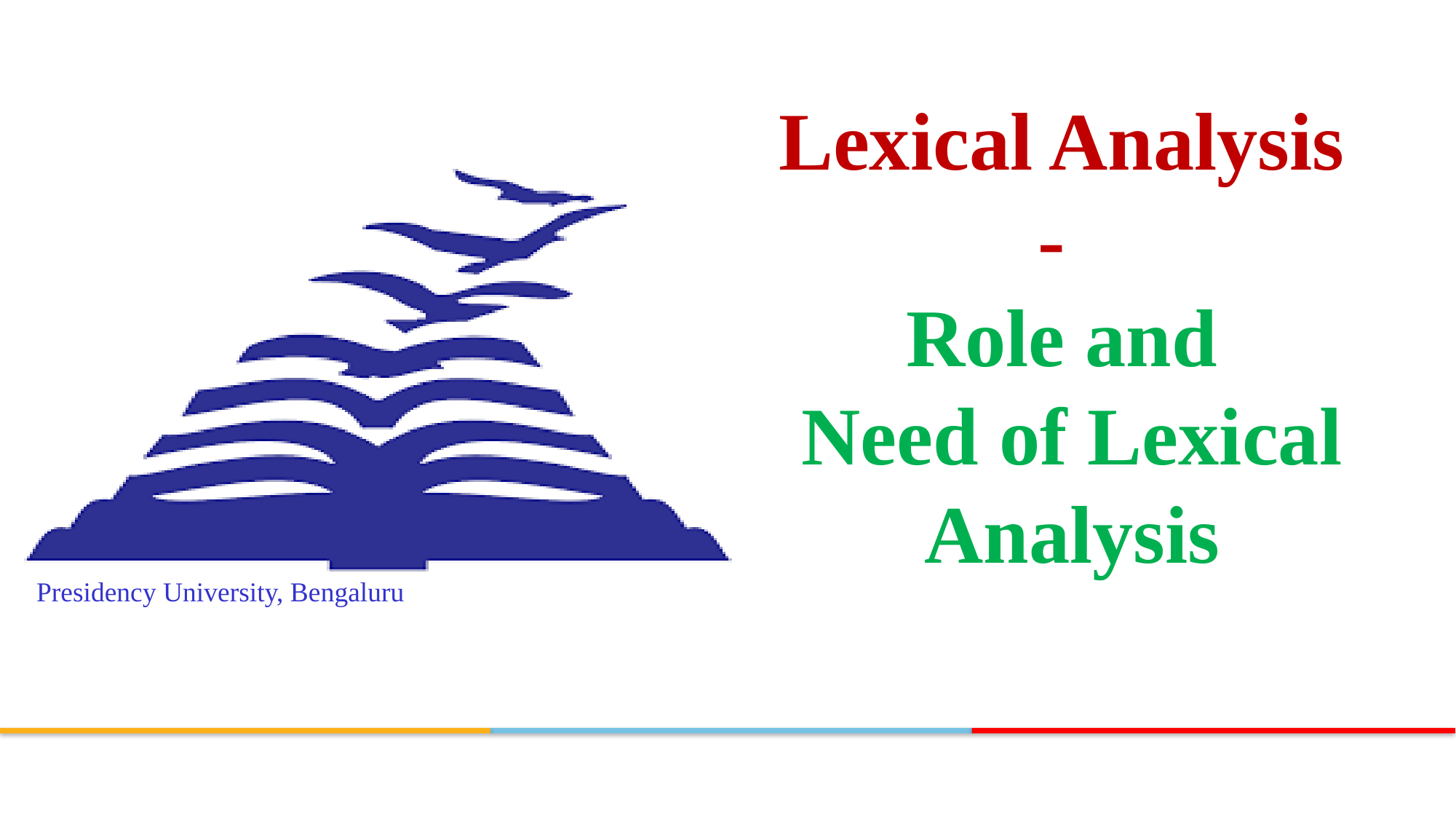

Lexical Analysis
-
Role and
Need of Lexical Analysis